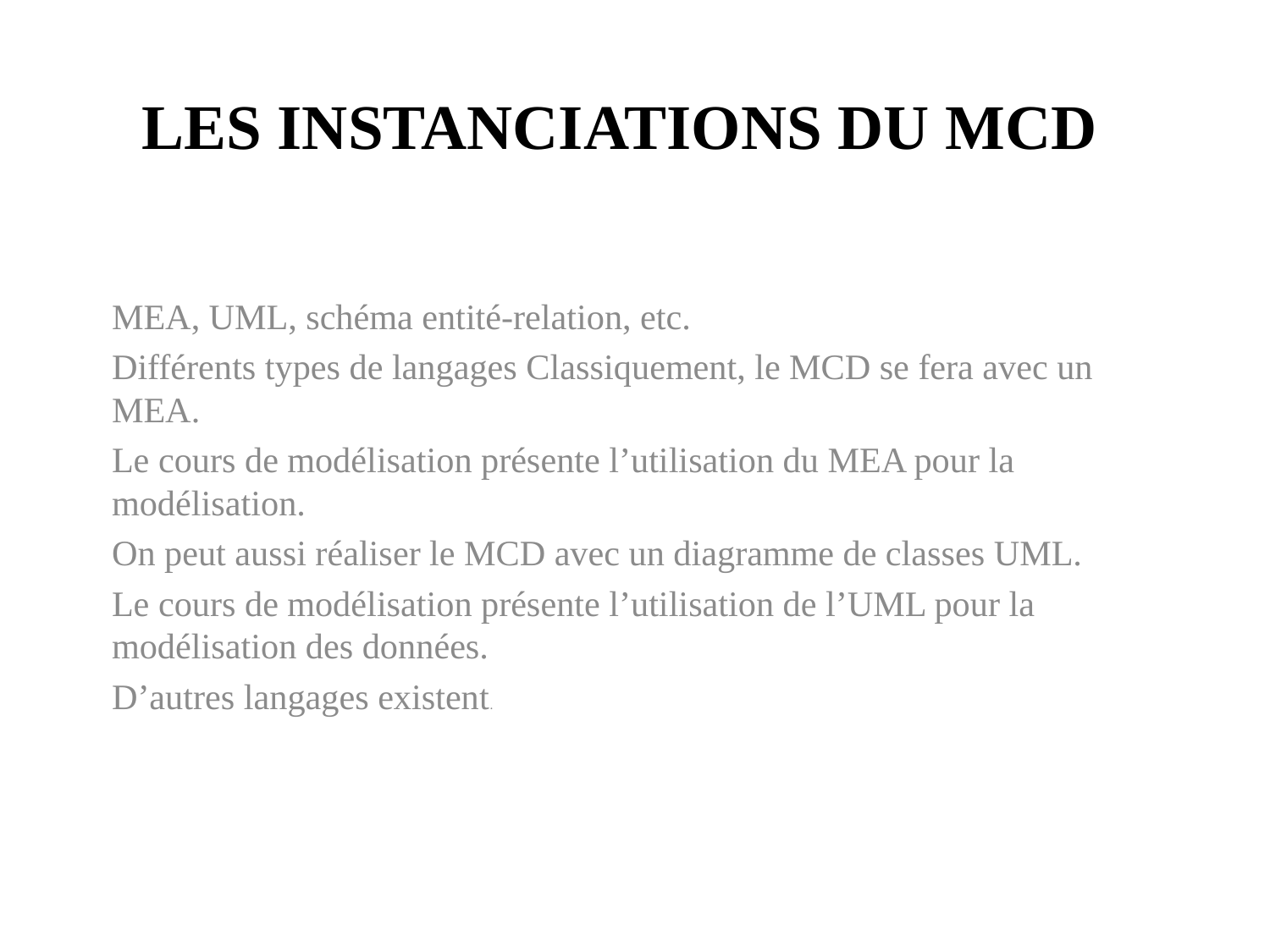

# Les instanciations du MCD
MEA, UML, schéma entité-relation, etc.
Différents types de langages Classiquement, le MCD se fera avec un MEA.
Le cours de modélisation présente l’utilisation du MEA pour la modélisation.
On peut aussi réaliser le MCD avec un diagramme de classes UML.
Le cours de modélisation présente l’utilisation de l’UML pour la modélisation des données.
D’autres langages existent.